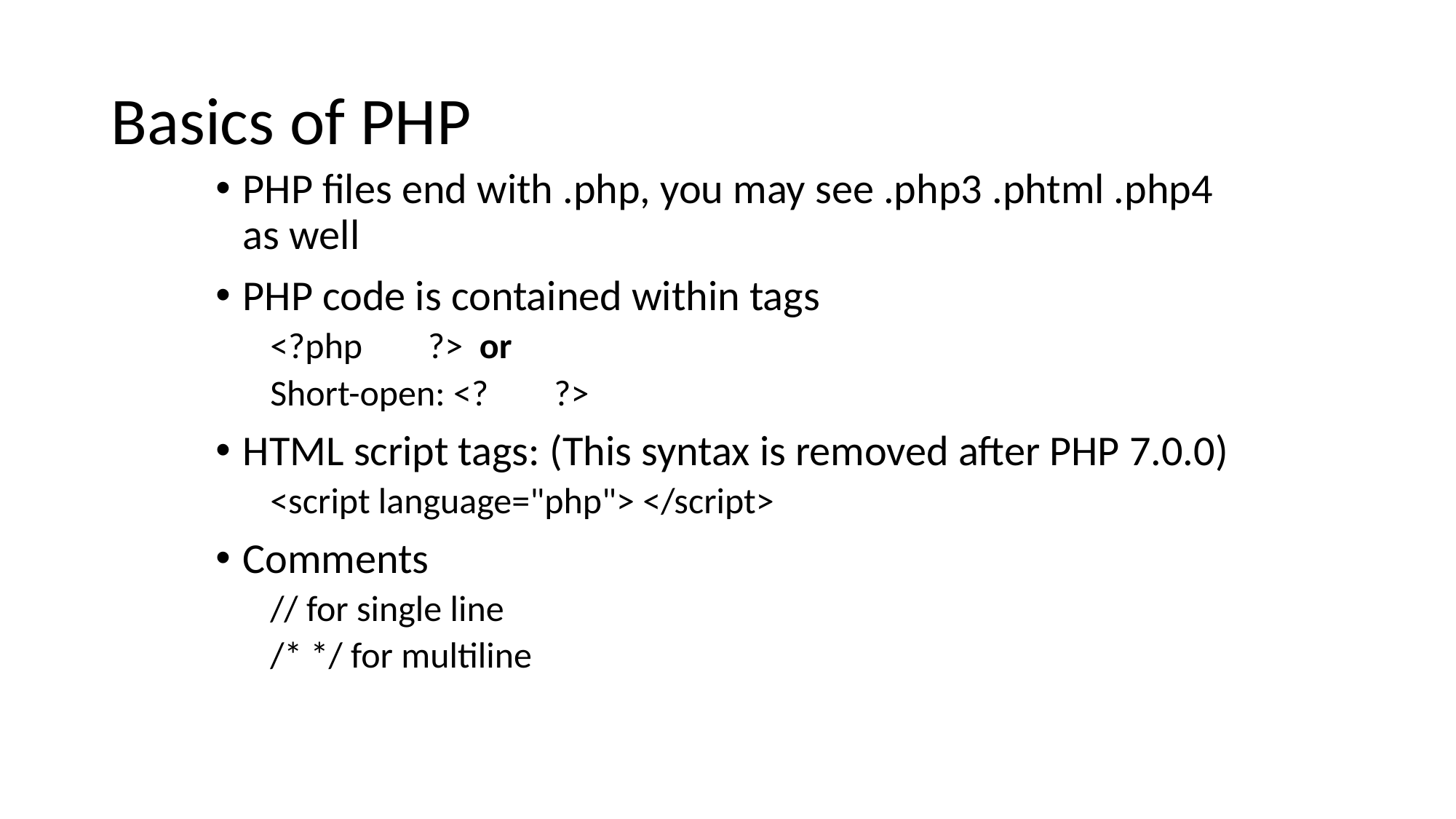

# Basics of PHP
PHP files end with .php, you may see .php3 .phtml .php4 as well
PHP code is contained within tags
<?php        ?>  or
Short-open: <?        ?>
HTML script tags: (This syntax is removed after PHP 7.0.0)
<script language="php"> </script>
Comments
// for single line
/* */ for multiline